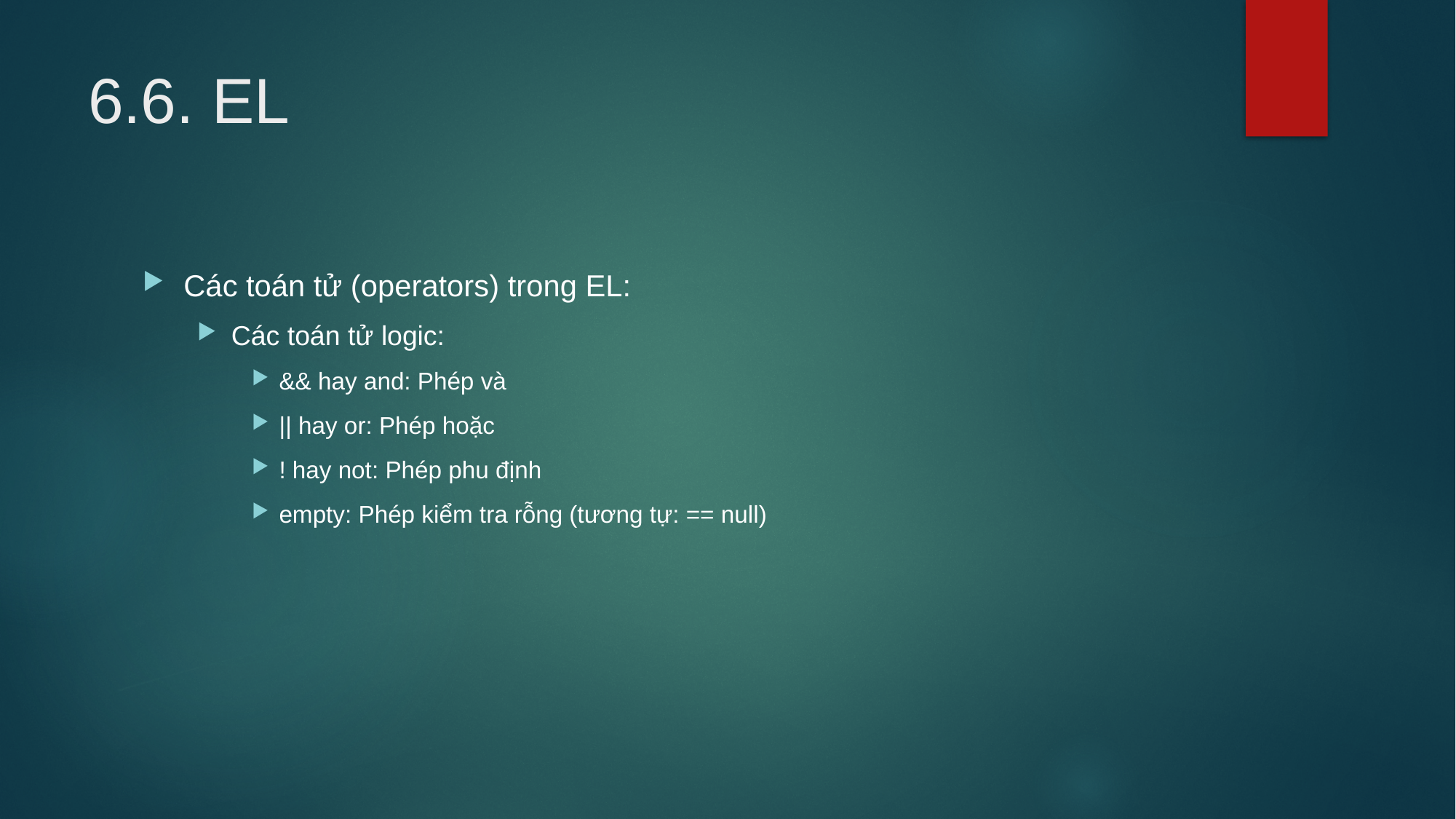

# 6.6. EL
Các toán tử (operators) trong EL:
Các toán tử logic:
&& hay and: Phép và
|| hay or: Phép hoặc
! hay not: Phép phu định
empty: Phép kiểm tra rỗng (tương tự: == null)